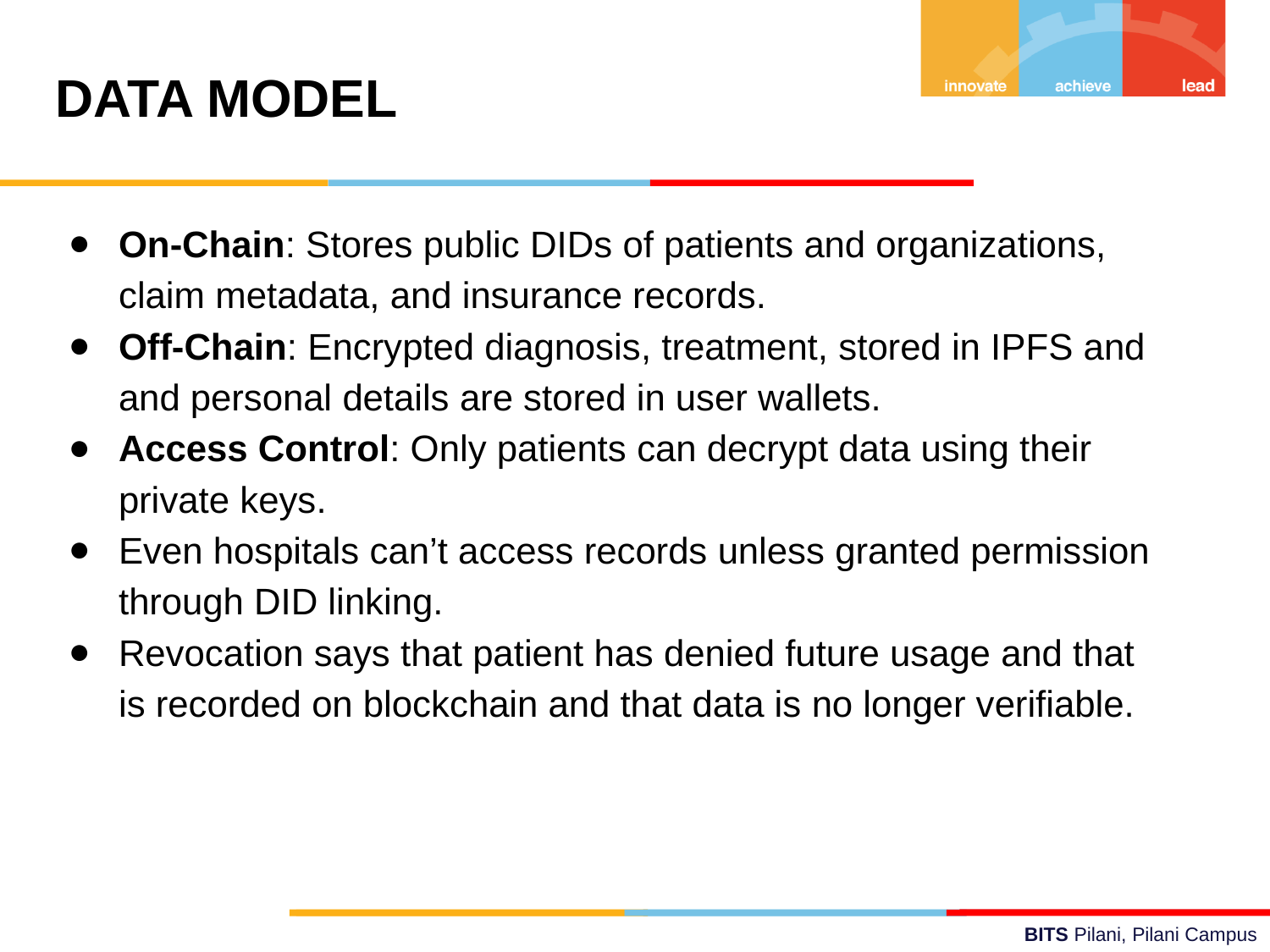

DATA MODEL
On-Chain: Stores public DIDs of patients and organizations, claim metadata, and insurance records.
Off-Chain: Encrypted diagnosis, treatment, stored in IPFS and and personal details are stored in user wallets.
Access Control: Only patients can decrypt data using their private keys.
Even hospitals can’t access records unless granted permission through DID linking.
Revocation says that patient has denied future usage and that is recorded on blockchain and that data is no longer verifiable.